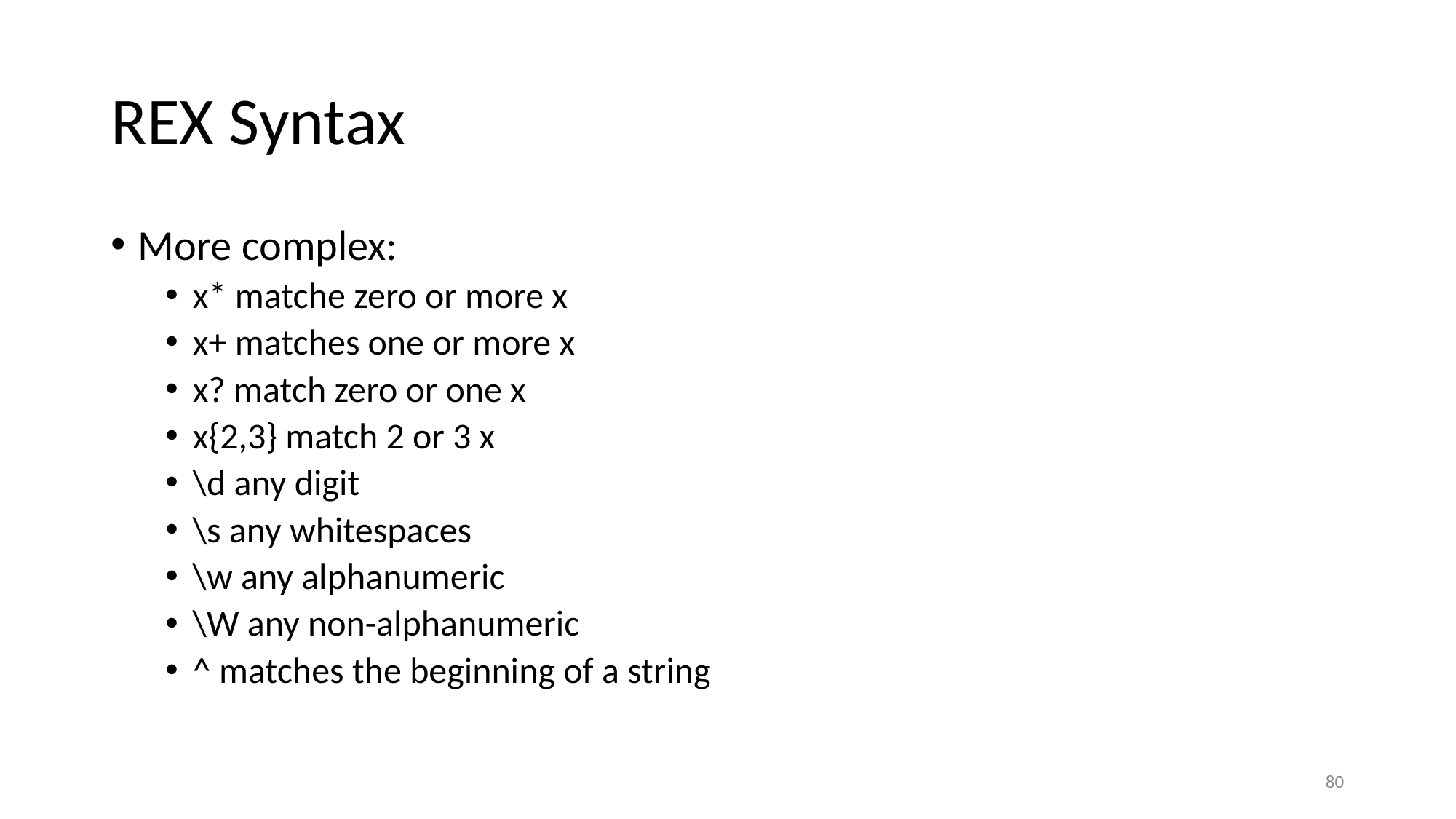

# REX Syntax
More complex:
x* matche zero or more x
x+ matches one or more x
x? match zero or one x
x{2,3} match 2 or 3 x
\d any digit
\s any whitespaces
\w any alphanumeric
\W any non-alphanumeric
^ matches the beginning of a string

80